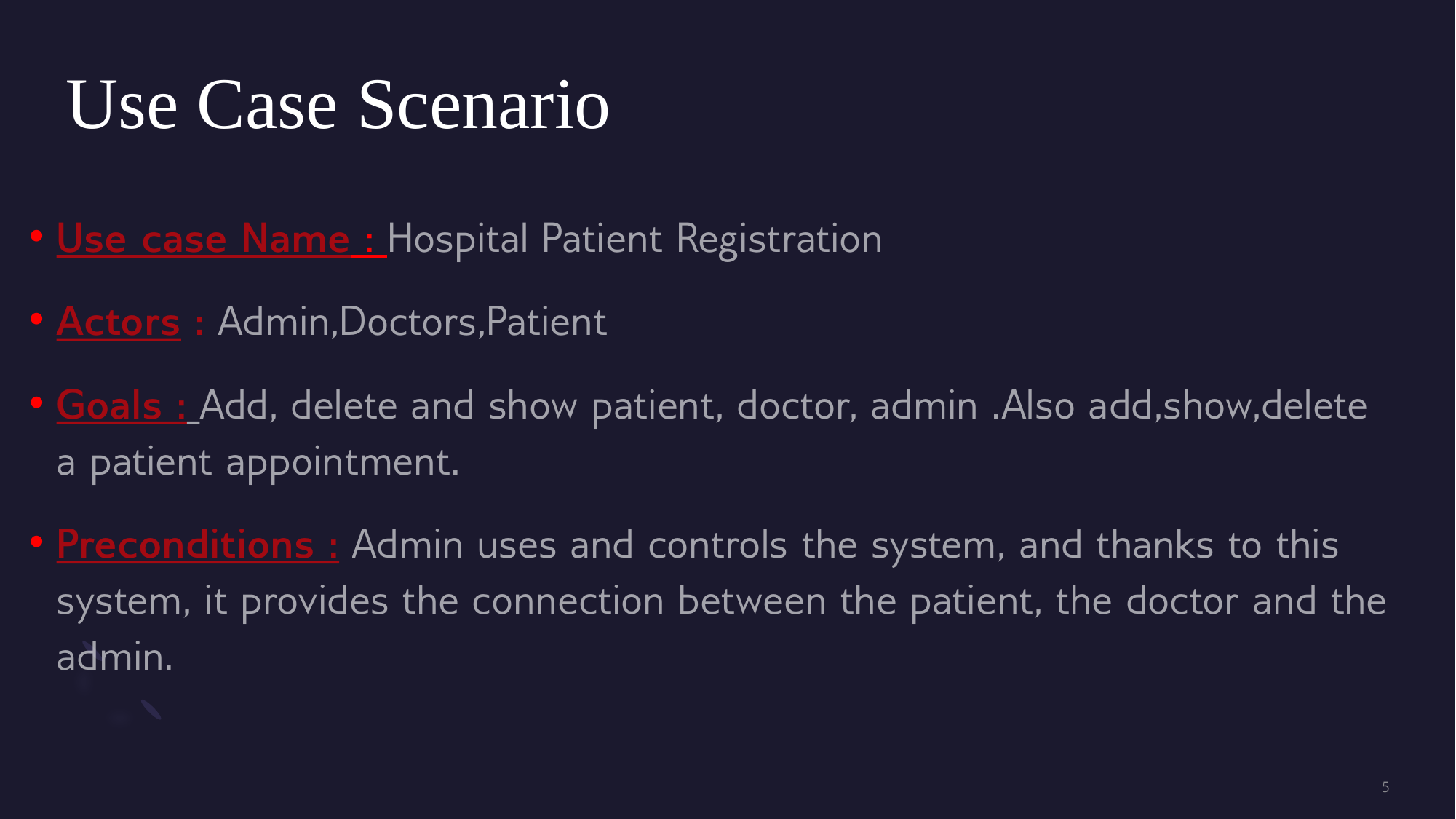

# Use Case Scenario
Use case Name : Hospital Patient Registration
Actors : Admin,Doctors,Patient
Goals : Add, delete and show patient, doctor, admin .Also add,show,delete a patient appointment.
Preconditions : Admin uses and controls the system, and thanks to this system, it provides the connection between the patient, the doctor and the admin.

5